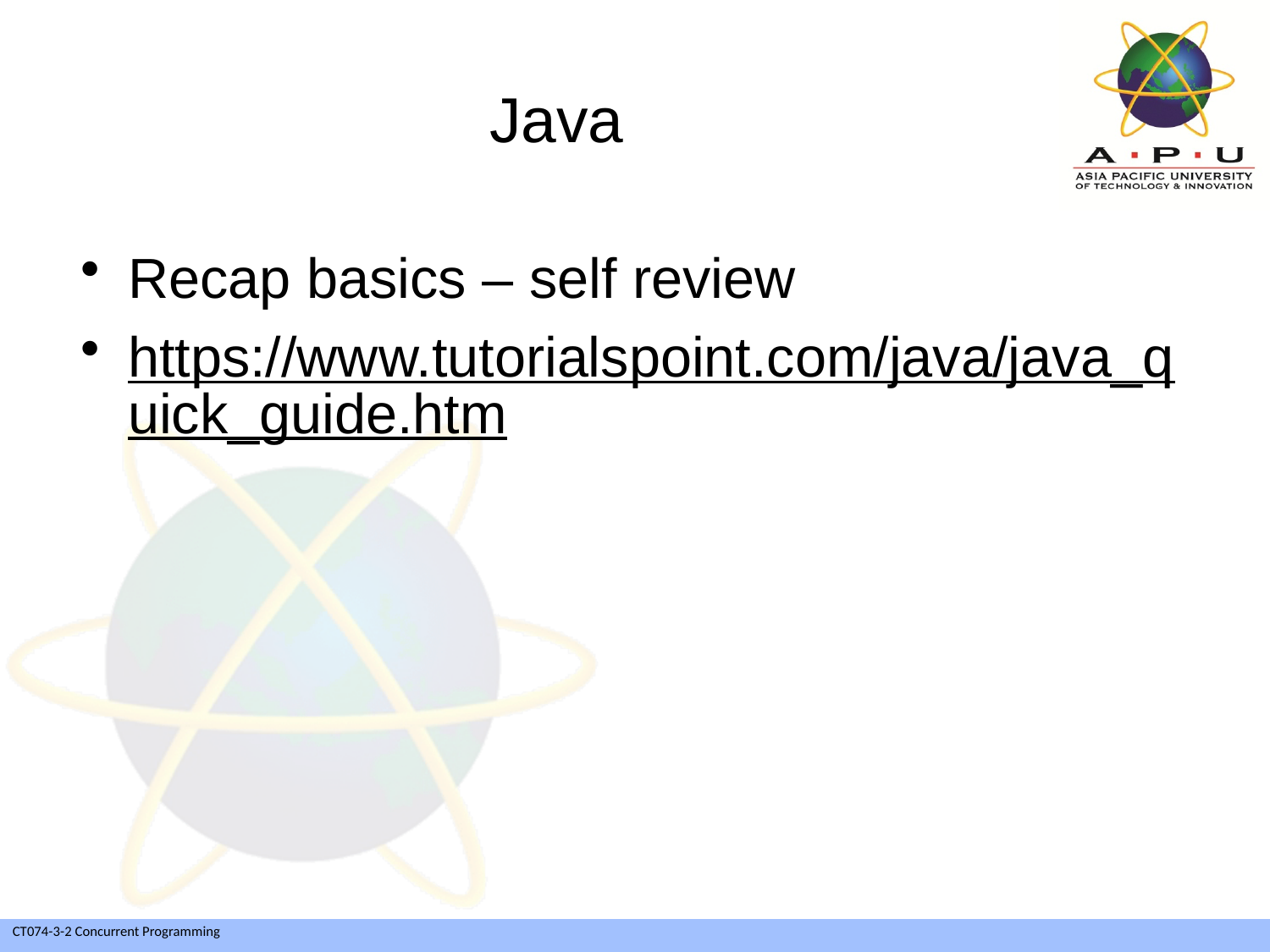

# Java
Recap basics – self review
https://www.tutorialspoint.com/java/java_quick_guide.htm